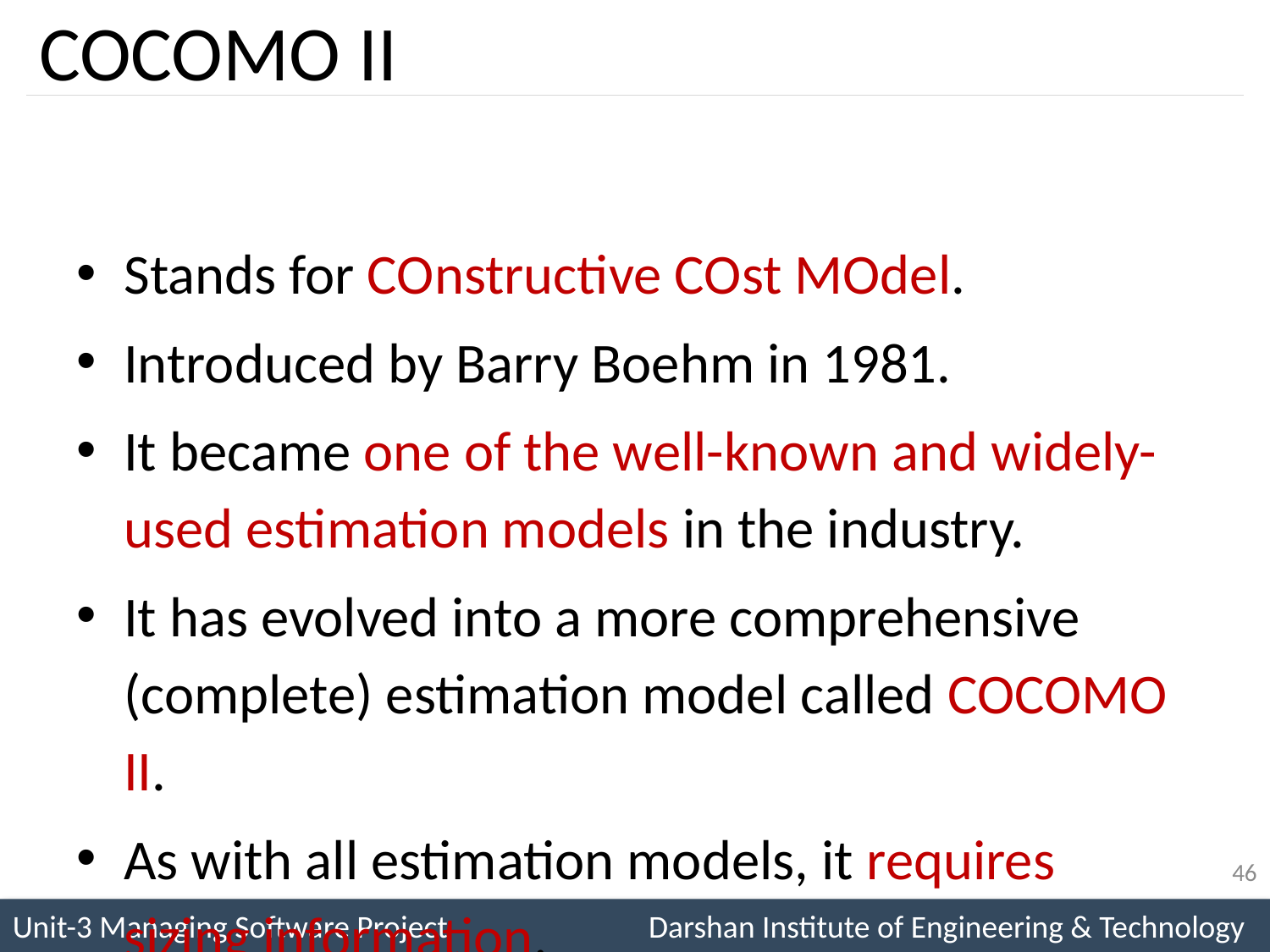

# COCOMO II
Stands for COnstructive COst MOdel.
Introduced by Barry Boehm in 1981.
It became one of the well-known and widely-used estimation models in the industry.
It has evolved into a more comprehensive (complete) estimation model called COCOMO II.
As with all estimation models, it requires sizing information,
and accepts it in three forms: object points, function points, and lines of source code.
46